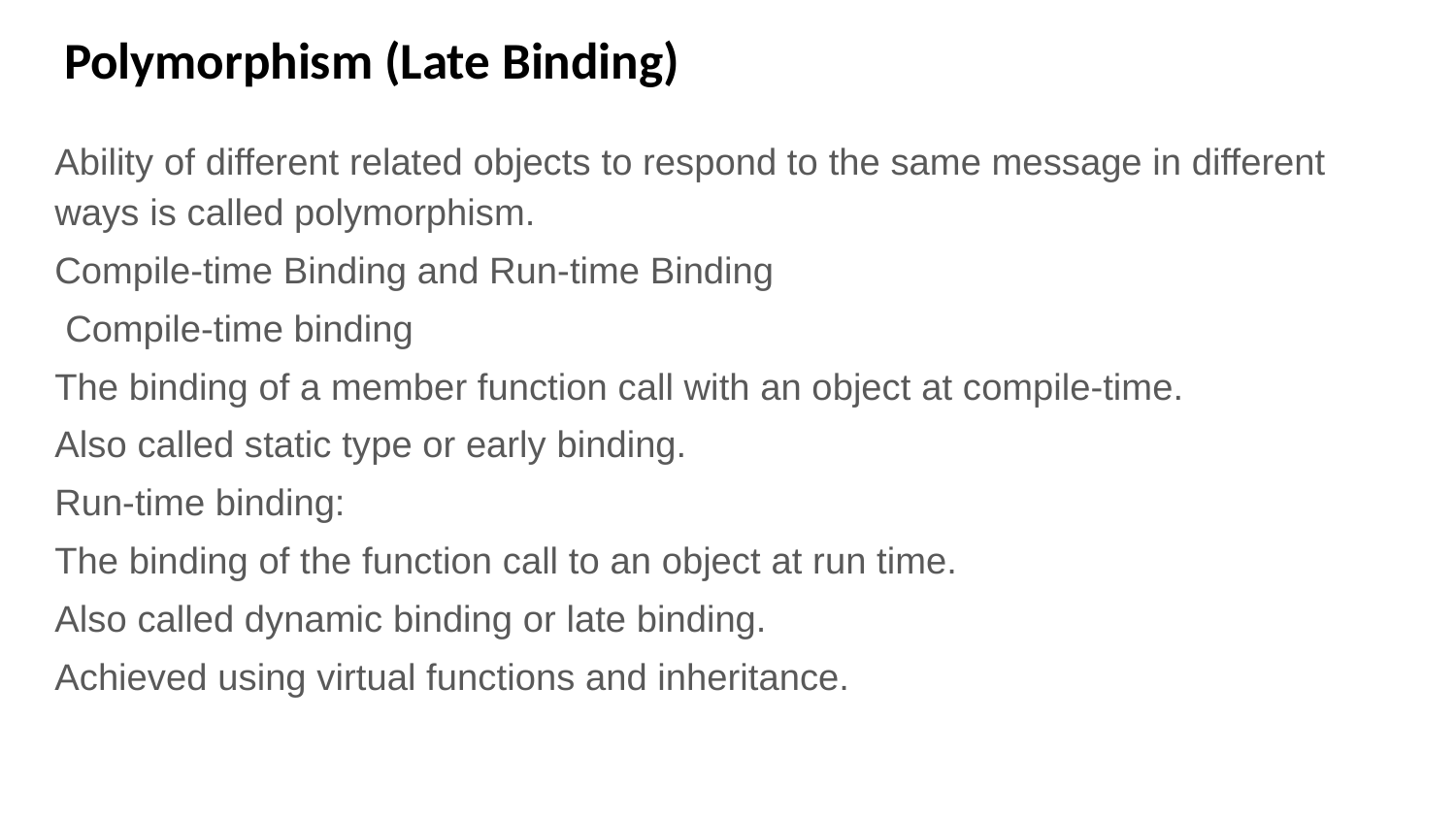

# Polymorphism (Late Binding)

Ability of different related objects to respond to the same message in different ways is called polymorphism.
Compile-time Binding and Run-time Binding
 Compile-time binding
The binding of a member function call with an object at compile-time.
Also called static type or early binding.
Run-time binding:
The binding of the function call to an object at run time.
Also called dynamic binding or late binding.
Achieved using virtual functions and inheritance.